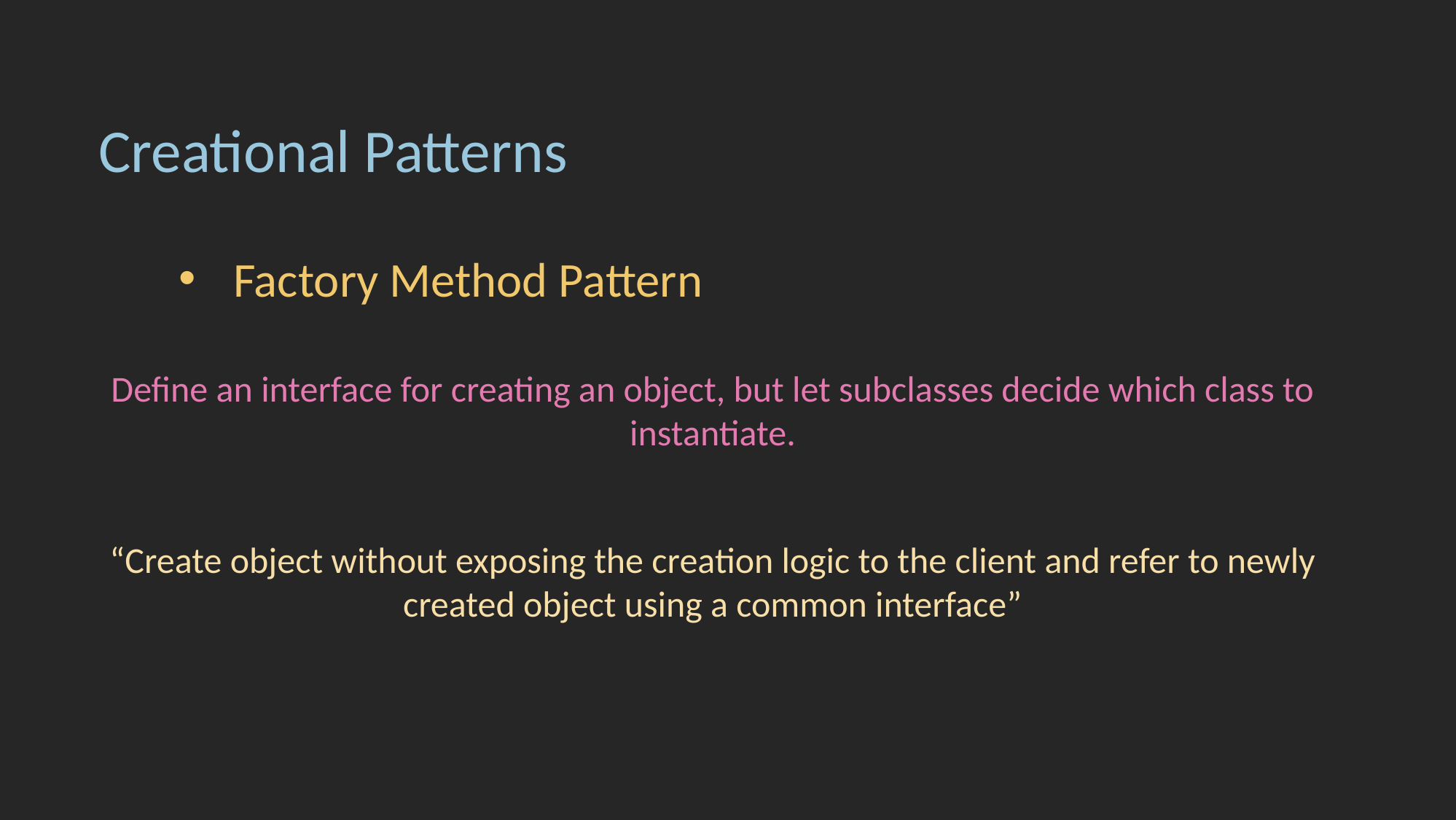

Creational Patterns
Factory Method Pattern
Define an interface for creating an object, but let subclasses decide which class to instantiate.
“Create object without exposing the creation logic to the client and refer to newly created object using a common interface”